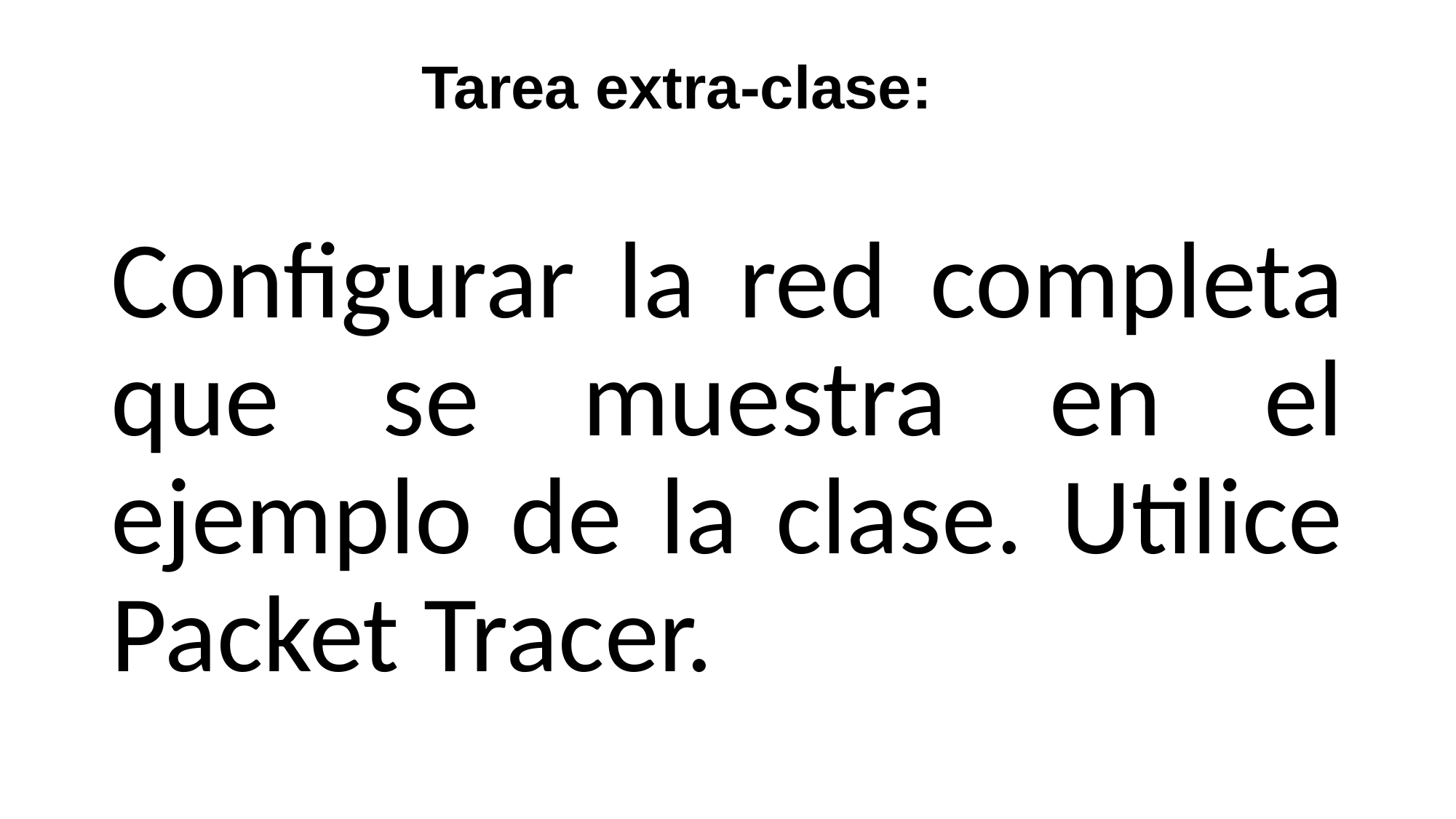

# Tarea extra-clase:
Configurar la red completa que se muestra en el ejemplo de la clase. Utilice Packet Tracer.